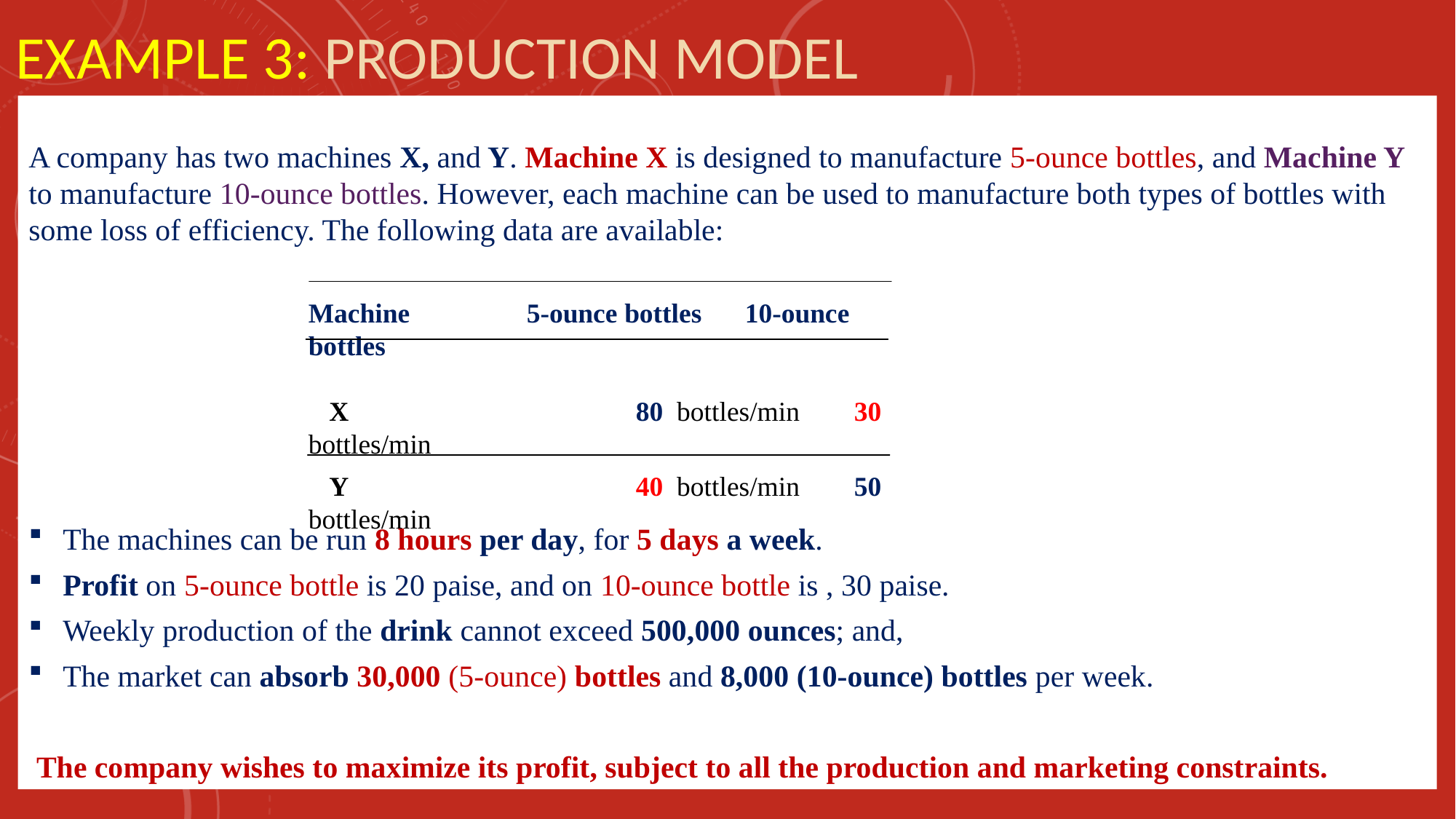

# Example 3: Production Model

A company has two machines X, and Y. Machine X is designed to manufacture 5-ounce bottles, and Machine Y to manufacture 10-ounce bottles. However, each machine can be used to manufacture both types of bottles with some loss of efficiency. The following data are available:

The machines can be run 8 hours per day, for 5 days a week.
Profit on 5-ounce bottle is 20 paise, and on 10-ounce bottle is , 30 paise.
Weekly production of the drink cannot exceed 500,000 ounces; and,
The market can absorb 30,000 (5-ounce) bottles and 8,000 (10-ounce) bottles per week.

 The company wishes to maximize its profit, subject to all the production and marketing constraints.

Machine		5-ounce bottles	10-ounce bottles

   X			80  bottles/min	30  bottles/min
   Y			40  bottles/min	50  bottles/min